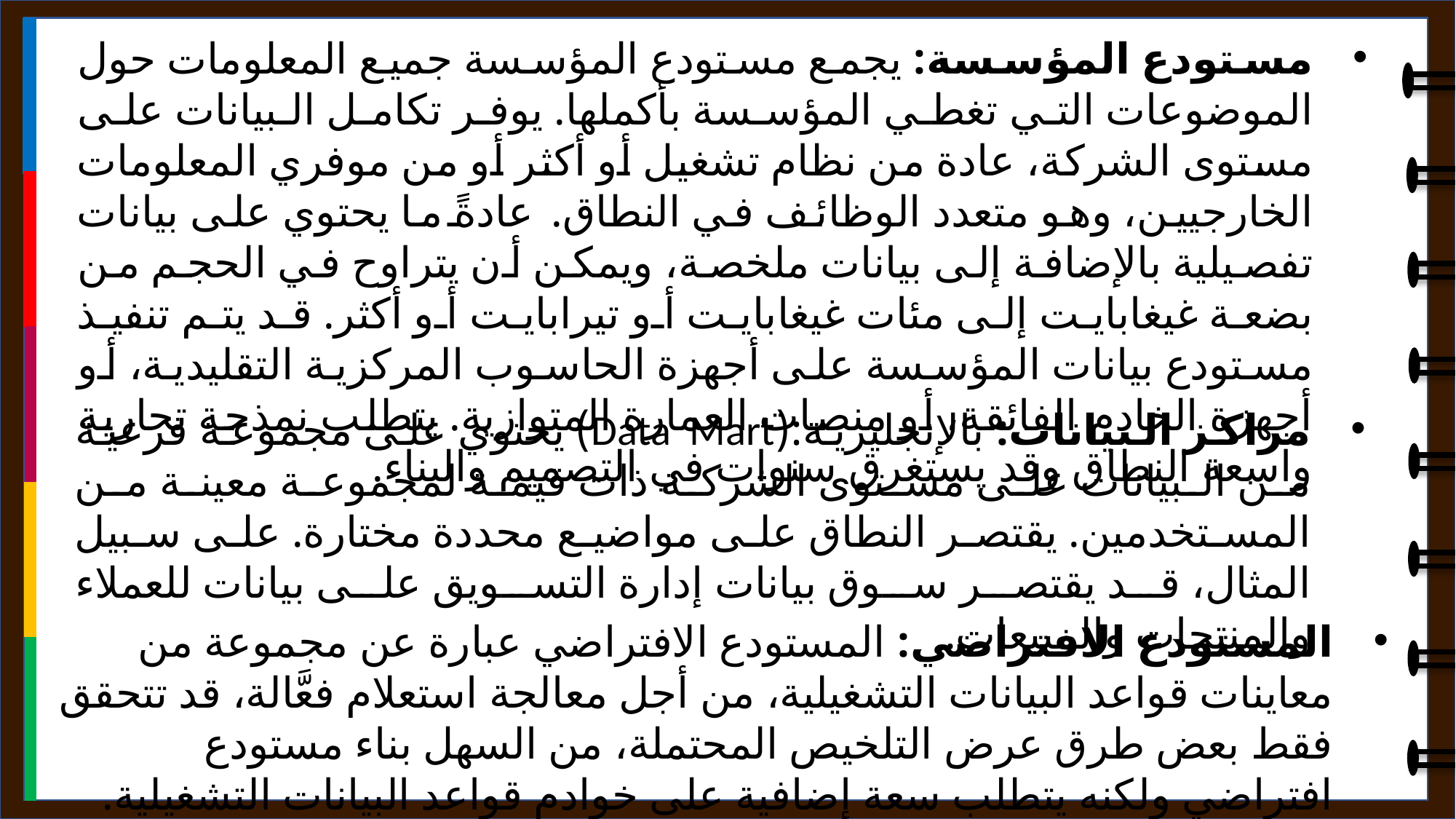

مستودع المؤسسة: يجمع مستودع المؤسسة جميع المعلومات حول الموضوعات التي تغطي المؤسسة بأكملها. يوفر تكامل البيانات على مستوى الشركة، عادة من نظام تشغيل أو أكثر أو من موفري المعلومات الخارجيين، وهو متعدد الوظائف في النطاق. عادةً ما يحتوي على بيانات تفصيلية بالإضافة إلى بيانات ملخصة، ويمكن أن يتراوح في الحجم من بضعة غيغابايت إلى مئات غيغابايت أو تيرابايت أو أكثر. قد يتم تنفيذ مستودع بيانات المؤسسة على أجهزة الحاسوب المركزية التقليدية، أو أجهزة الخادم الفائقة، أو منصات العمارة المتوازية. يتطلب نمذجة تجارية واسعة النطاق وقد يستغرق سنوات في التصميم والبناء.

مراكز البيانات: بالإنجليزية:(Data Mart) يحتوي على مجموعة فرعية من البيانات على مستوى الشركة ذات قيمة لمجموعة معينة من المستخدمين. يقتصر النطاق على مواضيع محددة مختارة. على سبيل المثال، قد يقتصر سوق بيانات إدارة التسويق على بيانات للعملاء والمنتجات والمبيعات.

المستودع الافتراضي: المستودع الافتراضي عبارة عن مجموعة من معاينات قواعد البيانات التشغيلية، من أجل معالجة استعلام فعَّالة، قد تتحقق فقط بعض طرق عرض التلخيص المحتملة، من السهل بناء مستودع افتراضي ولكنه يتطلب سعة إضافية على خوادم قواعد البيانات التشغيلية.